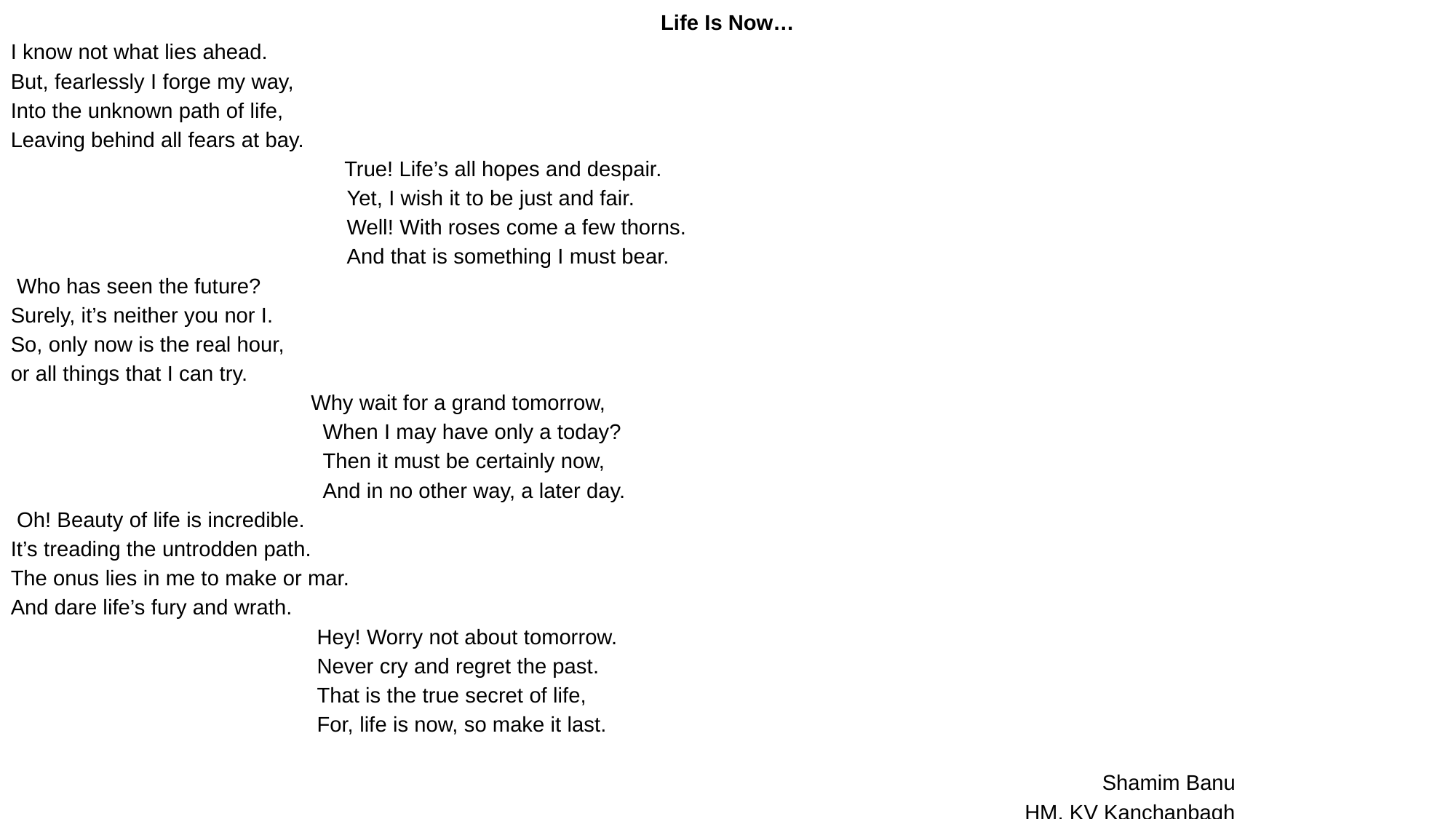

Life Is Now…
I know not what lies ahead.
But, fearlessly I forge my way,
Into the unknown path of life,
Leaving behind all fears at bay.
                                                        True! Life’s all hopes and despair.
                                                        Yet, I wish it to be just and fair.
                                                        Well! With roses come a few thorns.
                                                        And that is something I must bear.
 Who has seen the future?
Surely, it’s neither you nor I.
So, only now is the real hour,
or all things that I can try.
                                                  Why wait for a grand tomorrow,
                                                    When I may have only a today?
                                                    Then it must be certainly now,
                                                    And in no other way, a later day.
 Oh! Beauty of life is incredible.
It’s treading the untrodden path.
The onus lies in me to make or mar.
And dare life’s fury and wrath.
                                                   Hey! Worry not about tomorrow.
                                                   Never cry and regret the past.
                                                   That is the true secret of life,
                                                   For, life is now, so make it last.

                                                                                      						Shamim Banu
					                                                                              HM, KV Kanchanbagh